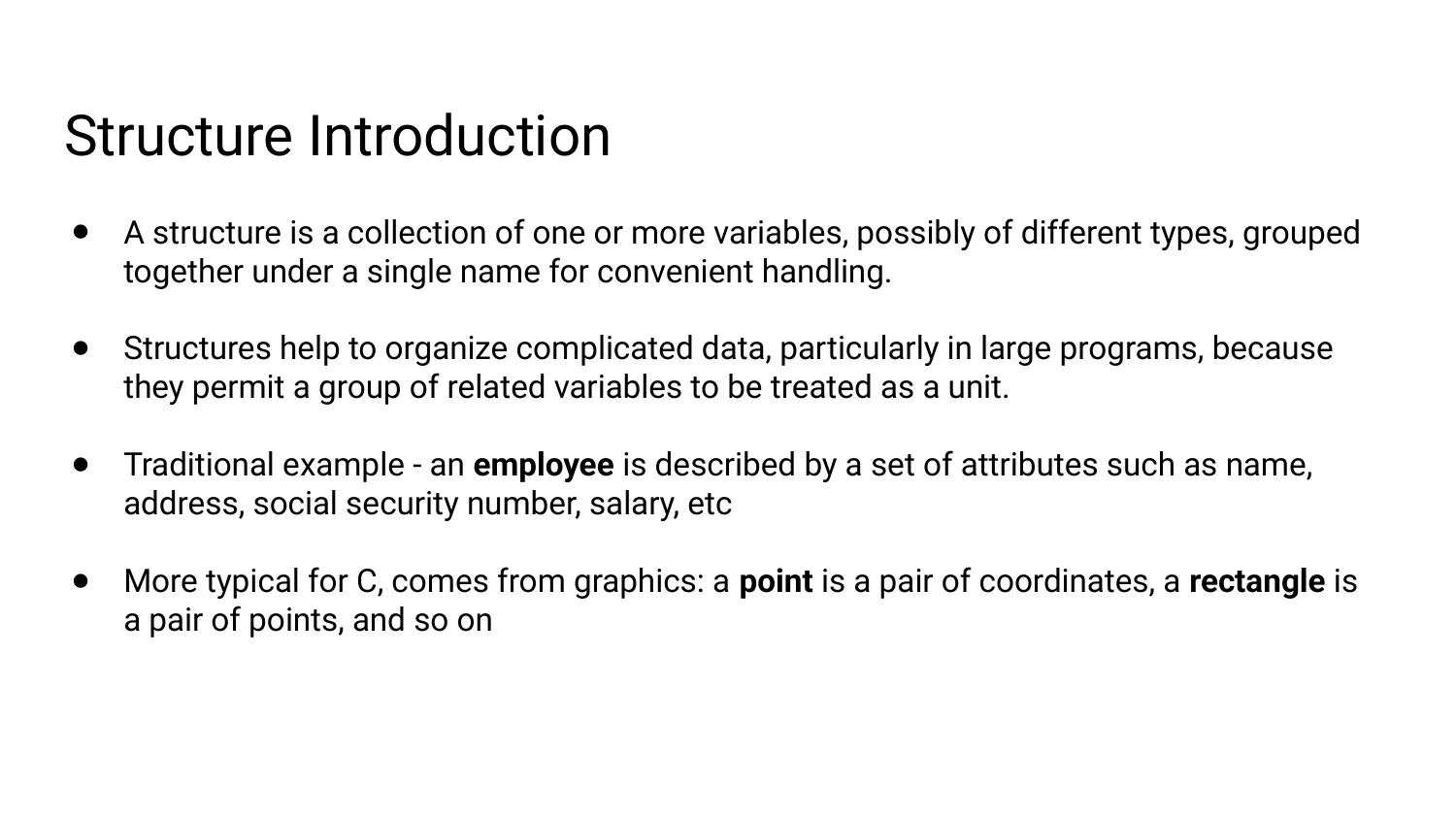

# Structure Introduction
A structure is a collection of one or more variables, possibly of different types, grouped together under a single name for convenient handling.
Structures help to organize complicated data, particularly in large programs, because they permit a group of related variables to be treated as a unit.
Traditional example - an employee is described by a set of attributes such as name, address, social security number, salary, etc
More typical for C, comes from graphics: a point is a pair of coordinates, a rectangle is a pair of points, and so on